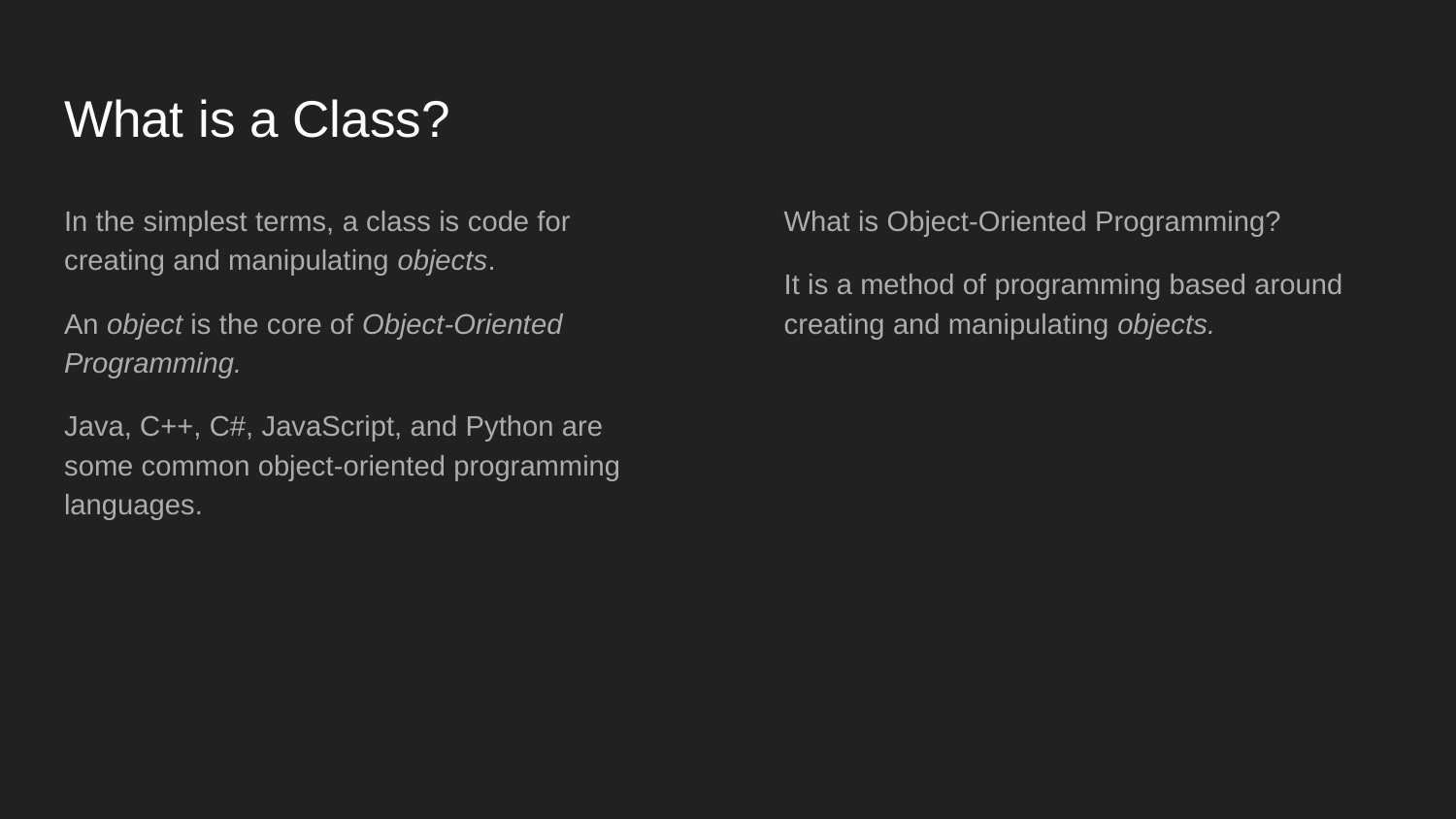

# What is a Class?
In the simplest terms, a class is code for creating and manipulating objects.
An object is the core of Object-Oriented Programming.
Java, C++, C#, JavaScript, and Python are some common object-oriented programming languages.
What is Object-Oriented Programming?
It is a method of programming based around creating and manipulating objects.